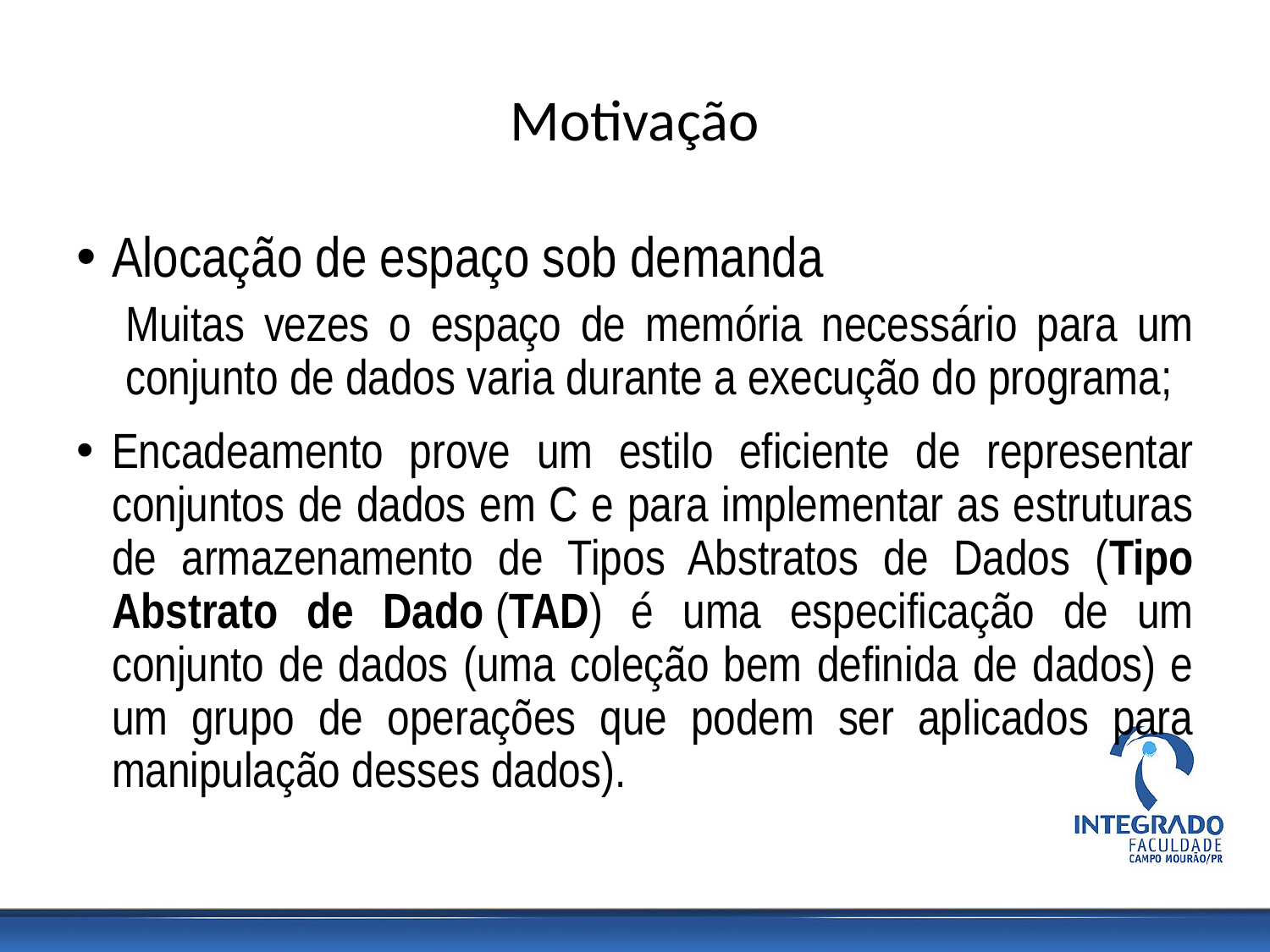

# Motivação
Alocação de espaço sob demanda
Muitas vezes o espaço de memória necessário para um conjunto de dados varia durante a execução do programa;
Encadeamento prove um estilo eficiente de representar conjuntos de dados em C e para implementar as estruturas de armazenamento de Tipos Abstratos de Dados (Tipo Abstrato de Dado (TAD) é uma especificação de um conjunto de dados (uma coleção bem definida de dados) e um grupo de operações que podem ser aplicados para manipulação desses dados).